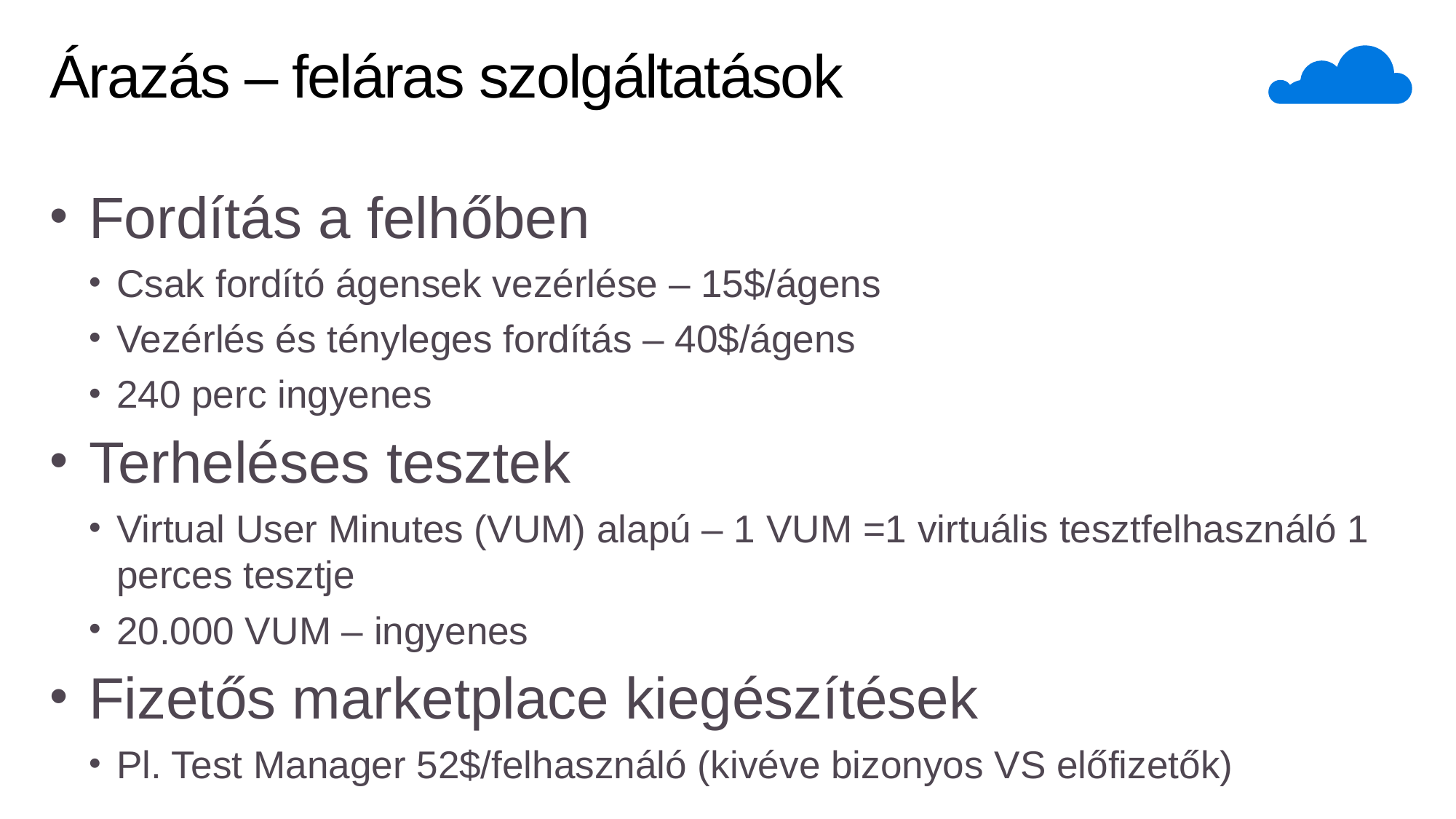

# Árazás – feláras szolgáltatások
Fordítás a felhőben
Csak fordító ágensek vezérlése – 15$/ágens
Vezérlés és tényleges fordítás – 40$/ágens
240 perc ingyenes
Terheléses tesztek
Virtual User Minutes (VUM) alapú – 1 VUM =1 virtuális tesztfelhasználó 1 perces tesztje
20.000 VUM – ingyenes
Fizetős marketplace kiegészítések
Pl. Test Manager 52$/felhasználó (kivéve bizonyos VS előfizetők)